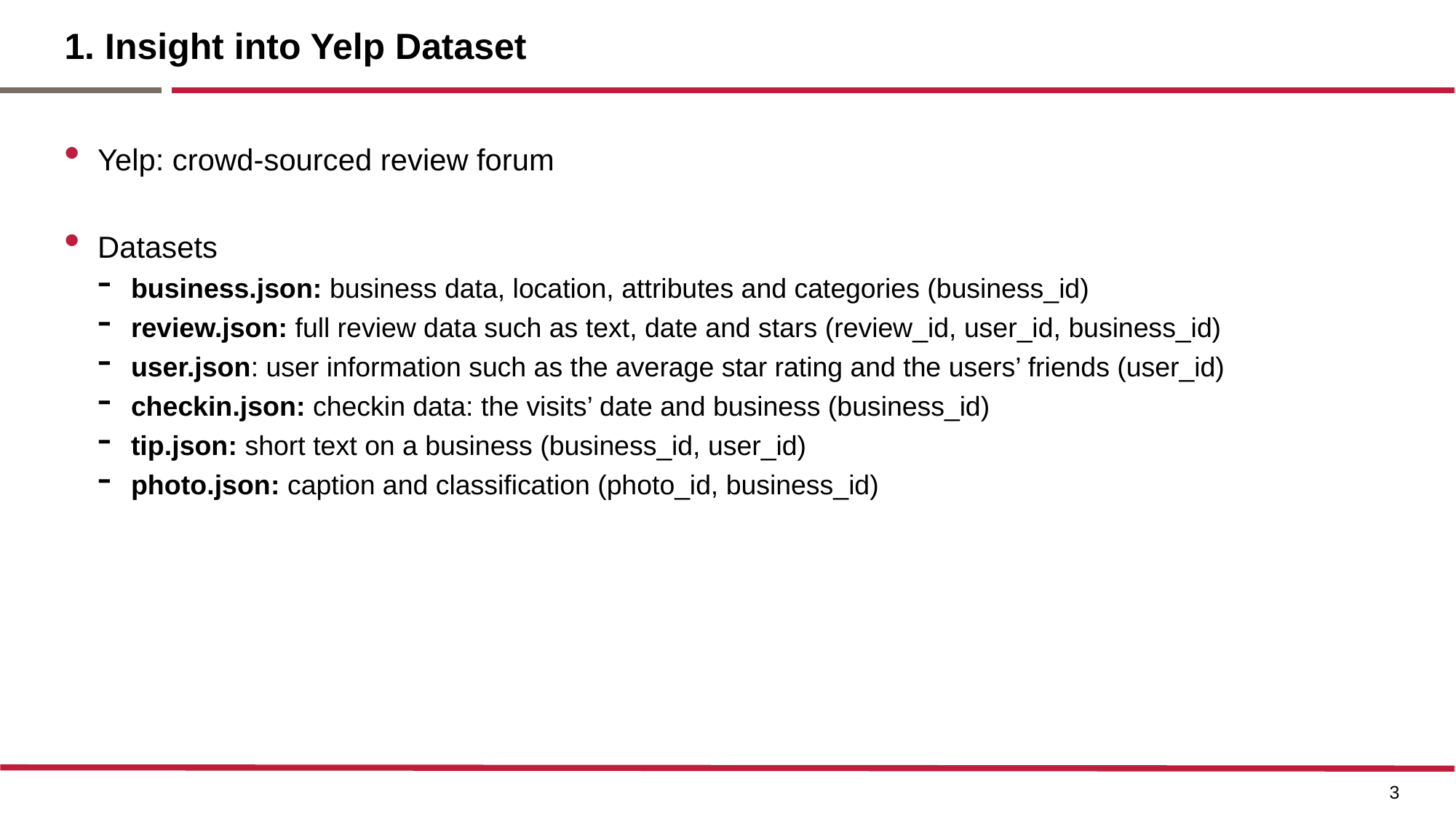

# 1. Insight into Yelp Dataset
Yelp: crowd-sourced review forum

Datasets
business.json: business data, location, attributes and categories (business_id)
review.json: full review data such as text, date and stars (review_id, user_id, business_id)
user.json: user information such as the average star rating and the users’ friends (user_id)
checkin.json: checkin data: the visits’ date and business (business_id)
tip.json: short text on a business (business_id, user_id)
photo.json: caption and classification (photo_id, business_id)

3